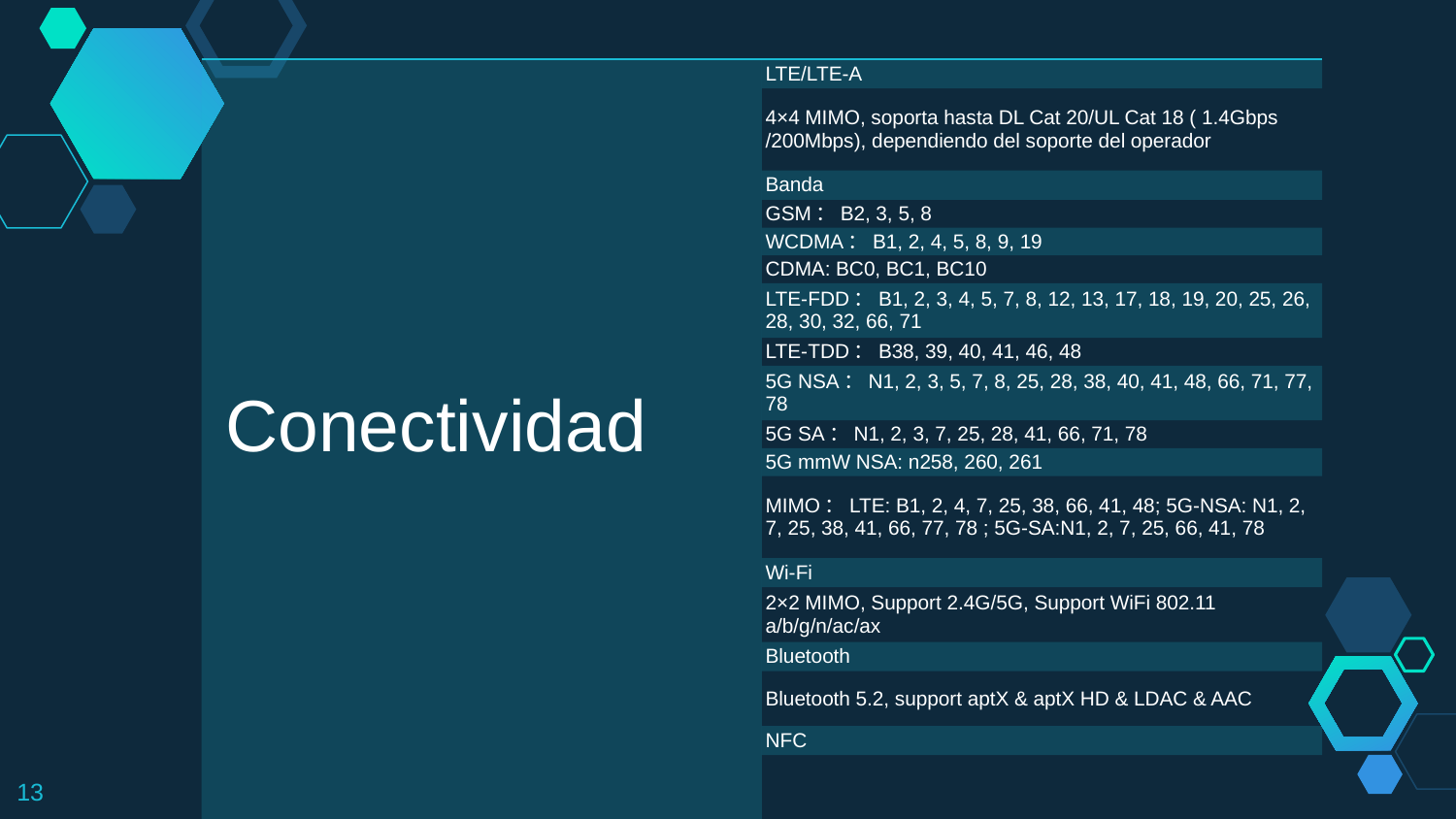

| Conectividad | LTE/LTE-A |
| --- | --- |
|  | 4×4 MIMO, soporta hasta DL Cat 20/UL Cat 18 ( 1.4Gbps /200Mbps), dependiendo del soporte del operador |
|  | Banda |
|  | GSM：B2, 3, 5, 8 |
|  | WCDMA：B1, 2, 4, 5, 8, 9, 19 |
|  | CDMA: BC0, BC1, BC10 |
|  | LTE-FDD：B1, 2, 3, 4, 5, 7, 8, 12, 13, 17, 18, 19, 20, 25, 26, 28, 30, 32, 66, 71 |
|  | LTE-TDD：B38, 39, 40, 41, 46, 48 |
|  | 5G NSA：N1, 2, 3, 5, 7, 8, 25, 28, 38, 40, 41, 48, 66, 71, 77, 78 |
|  | 5G SA：N1, 2, 3, 7, 25, 28, 41, 66, 71, 78 |
|  | 5G mmW NSA: n258, 260, 261 |
|  | MIMO：LTE: B1, 2, 4, 7, 25, 38, 66, 41, 48; 5G-NSA: N1, 2, 7, 25, 38, 41, 66, 77, 78 ; 5G-SA:N1, 2, 7, 25, 66, 41, 78 |
|  | Wi-Fi |
|  | 2×2 MIMO, Support 2.4G/5G, Support WiFi 802.11 a/b/g/n/ac/ax |
|  | Bluetooth |
|  | Bluetooth 5.2, support aptX & aptX HD & LDAC & AAC |
|  | NFC |
|  | NFC habilitado |
13